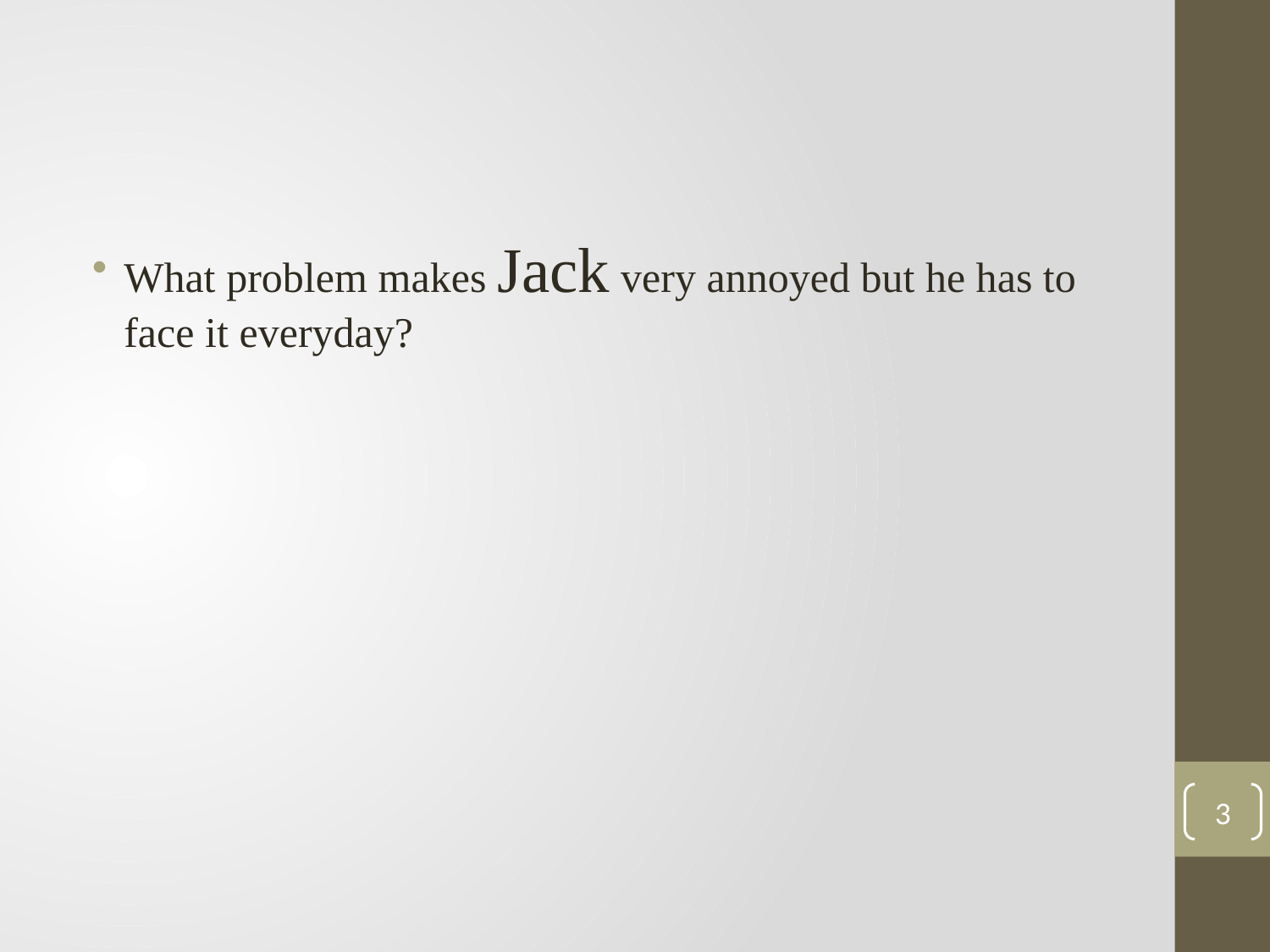

What problem makes Jack very annoyed but he has to face it everyday?

3